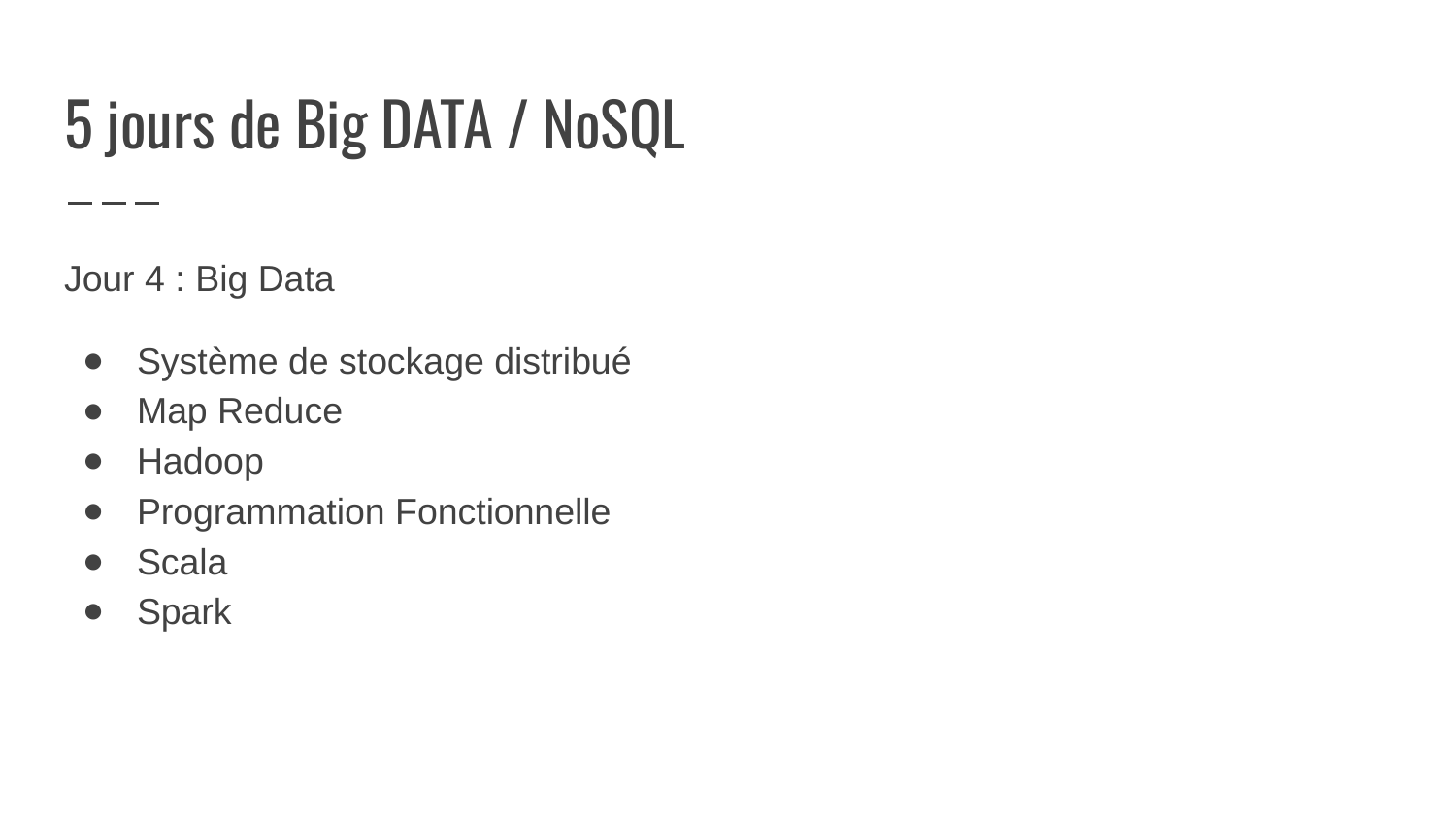

# 5 jours de Big DATA / NoSQL
Jour 4 : Big Data
Système de stockage distribué
Map Reduce
Hadoop
Programmation Fonctionnelle
Scala
Spark